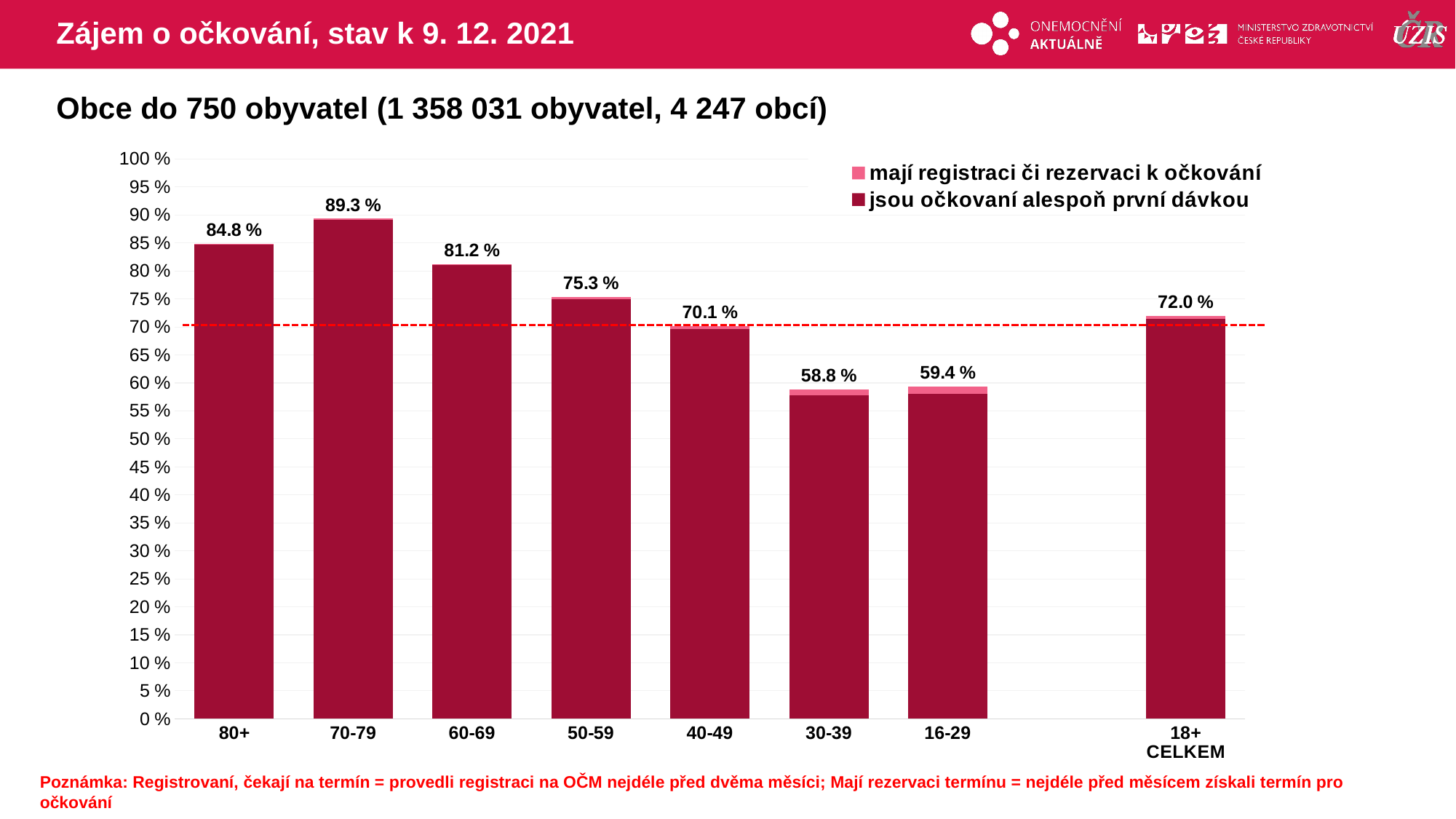

# Zájem o očkování, stav k 9. 12. 2021
Obce do 750 obyvatel (1 358 031 obyvatel, 4 247 obcí)

### Chart

| Category | mají registraci či rezervaci k očkování | jsou očkovaní alespoň první dávkou |
|---|---|---|
| 80+ | 84.84967 | 84.6626006 |
| 70-79 | 89.31979 | 89.1448072 |
| 60-69 | 81.21802 | 81.0234592 |
| 50-59 | 75.3162 | 74.9951265 |
| 40-49 | 70.11956 | 69.6112226 |
| 30-39 | 58.81675 | 57.8198865 |
| 16-29 | 59.37844 | 58.0936266 |
|  | None | None |
| 18+ CELKEM | 72.00994 | 71.4500282 |
Poznámka: Registrovaní, čekají na termín = provedli registraci na OČM nejdéle před dvěma měsíci; Mají rezervaci termínu = nejdéle před měsícem získali termín pro očkování